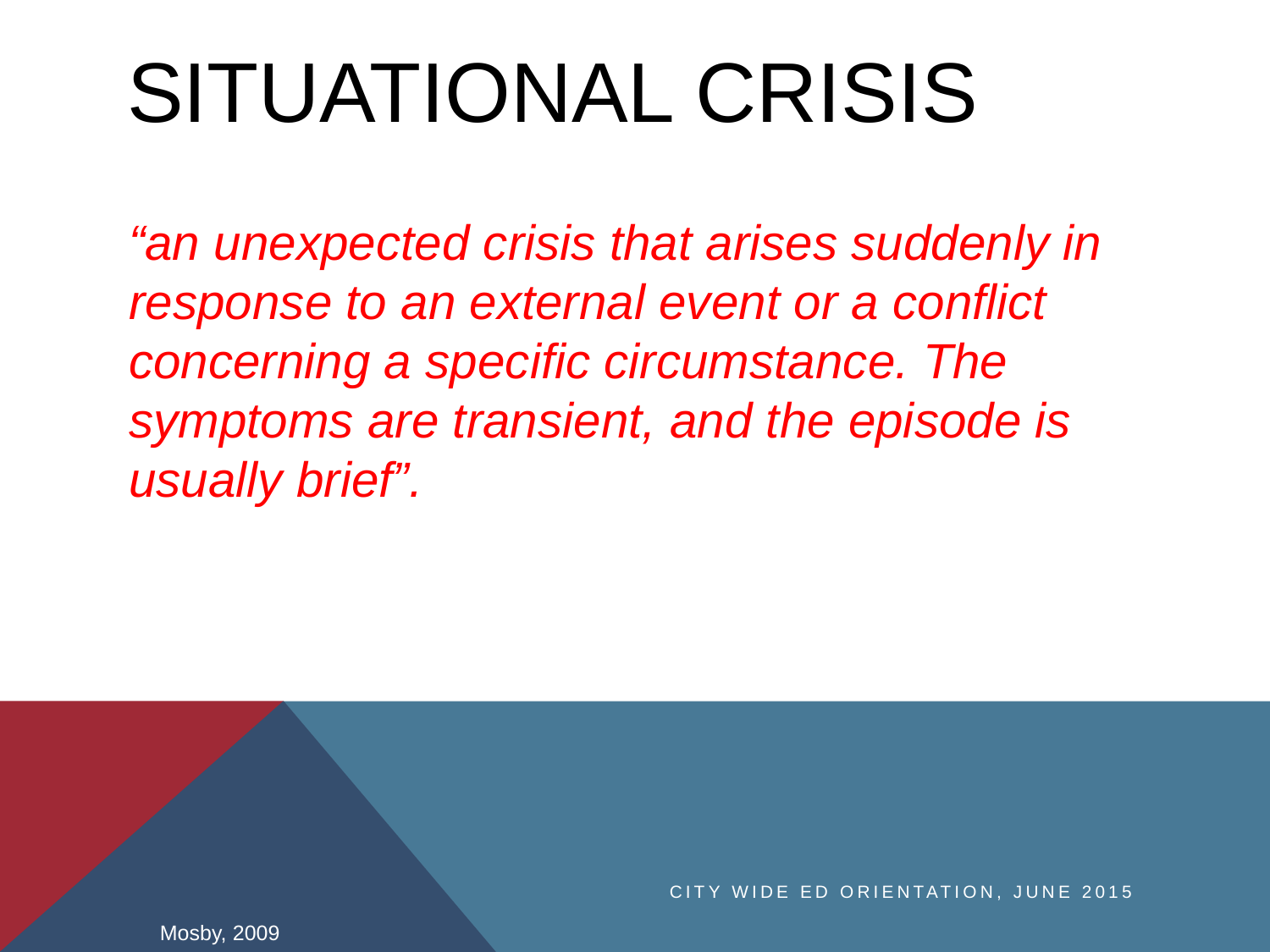

# Situational crisis
“an unexpected crisis that arises suddenly in response to an external event or a conflict concerning a specific circumstance. The symptoms are transient, and the episode is usually brief”.
City Wide ED Orientation, June 2015
Mosby, 2009